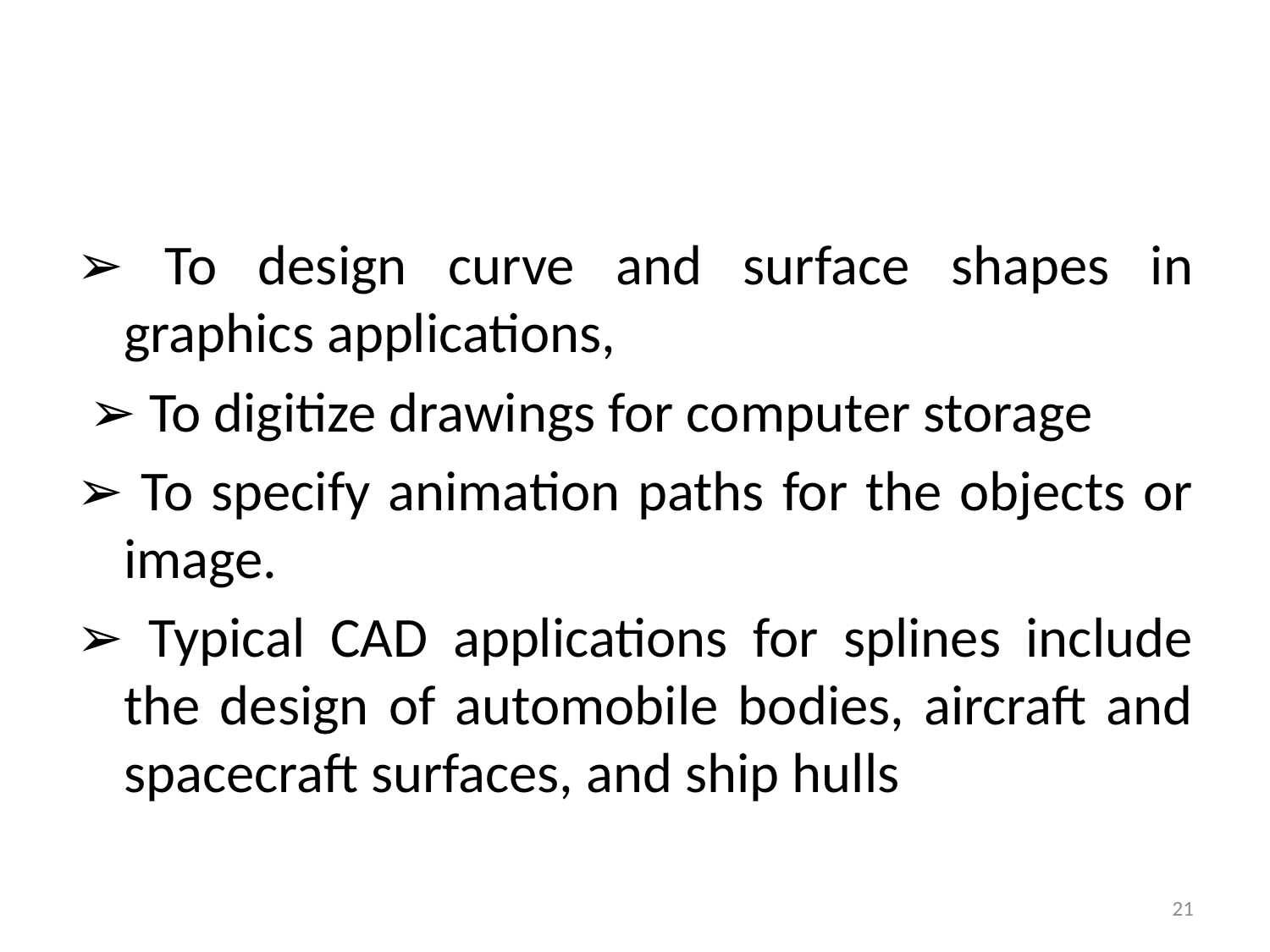

#
➢ To design curve and surface shapes in graphics applications,
 ➢ To digitize drawings for computer storage
➢ To specify animation paths for the objects or image.
➢ Typical CAD applications for splines include the design of automobile bodies, aircraft and spacecraft surfaces, and ship hulls
21